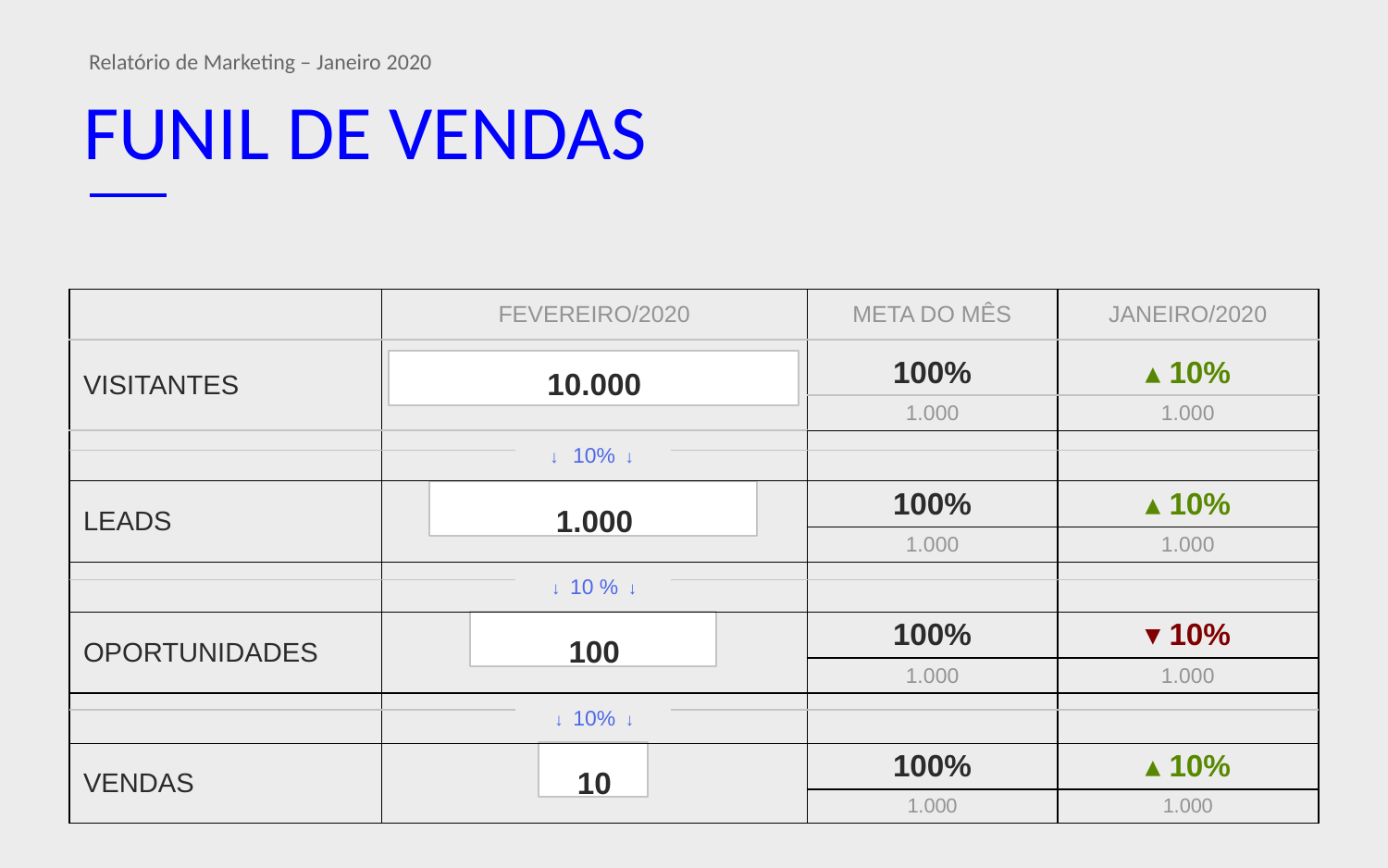

Relatório de Marketing – Janeiro 2020
# FUNIL DE VENDAS
|  | FEVEREIRO/2020 | META DO MÊS | JANEIRO/2020 |
| --- | --- | --- | --- |
| VISITANTES | 10.000 | 100% | ▴ 10% |
|  |  | 1.000 | 1.000 |
|  | ↓ 10% ↓ |  |  |
| LEADS | 1.000 | 100% | ▴ 10% |
|  |  | 1.000 | 1.000 |
|  | ↓ 10 % ↓ |  |  |
| OPORTUNIDADES | 100 | 100% | ▾ 10% |
|  |  | 1.000 | 1.000 |
|  | ↓ 10% ↓ |  |  |
| VENDAS | 10 | 100% | ▴ 10% |
|  |  | 1.000 | 1.000 |